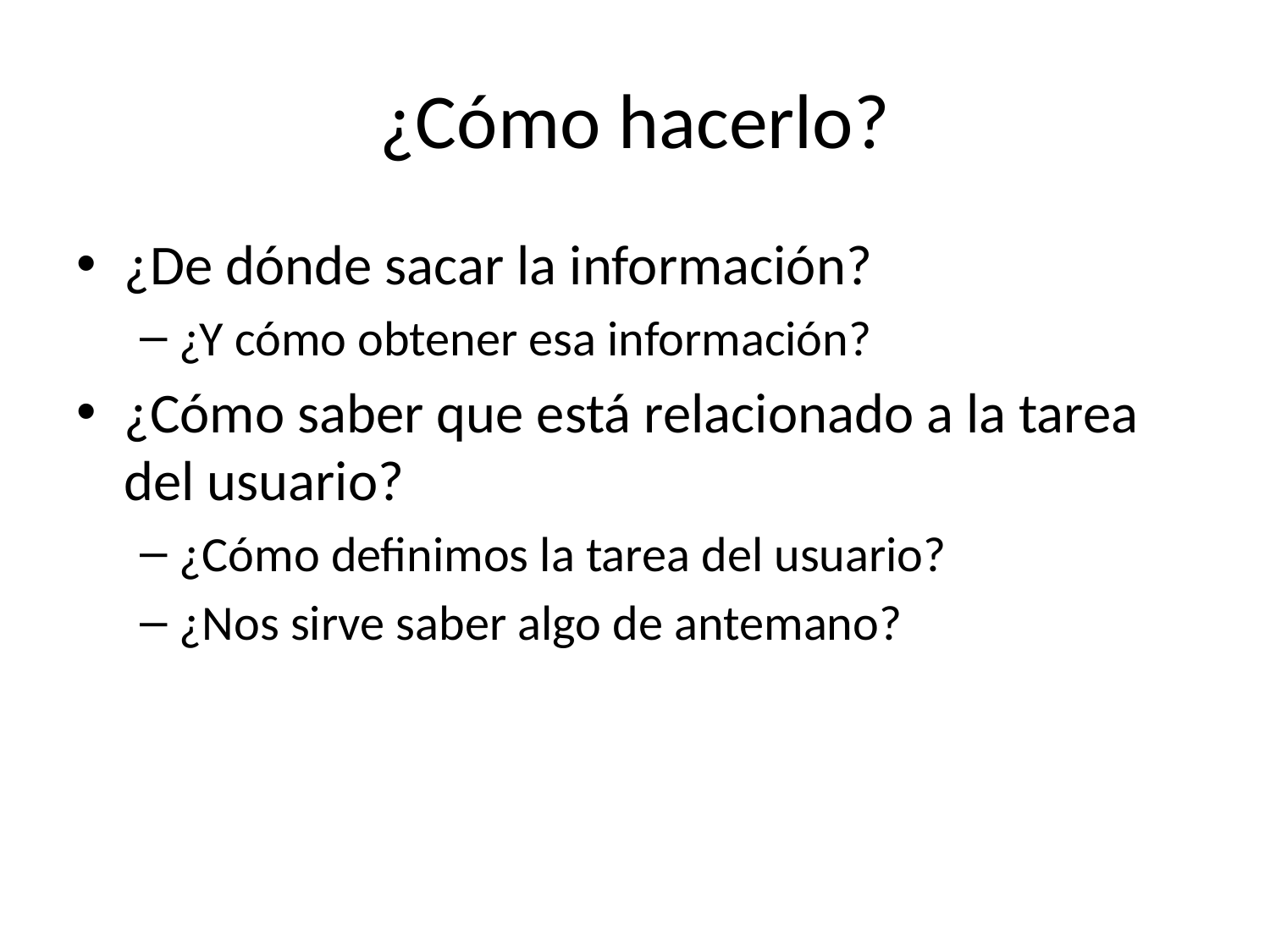

# ¿Cómo hacerlo?
¿De dónde sacar la información?
¿Y cómo obtener esa información?
¿Cómo saber que está relacionado a la tarea del usuario?
¿Cómo definimos la tarea del usuario?
¿Nos sirve saber algo de antemano?